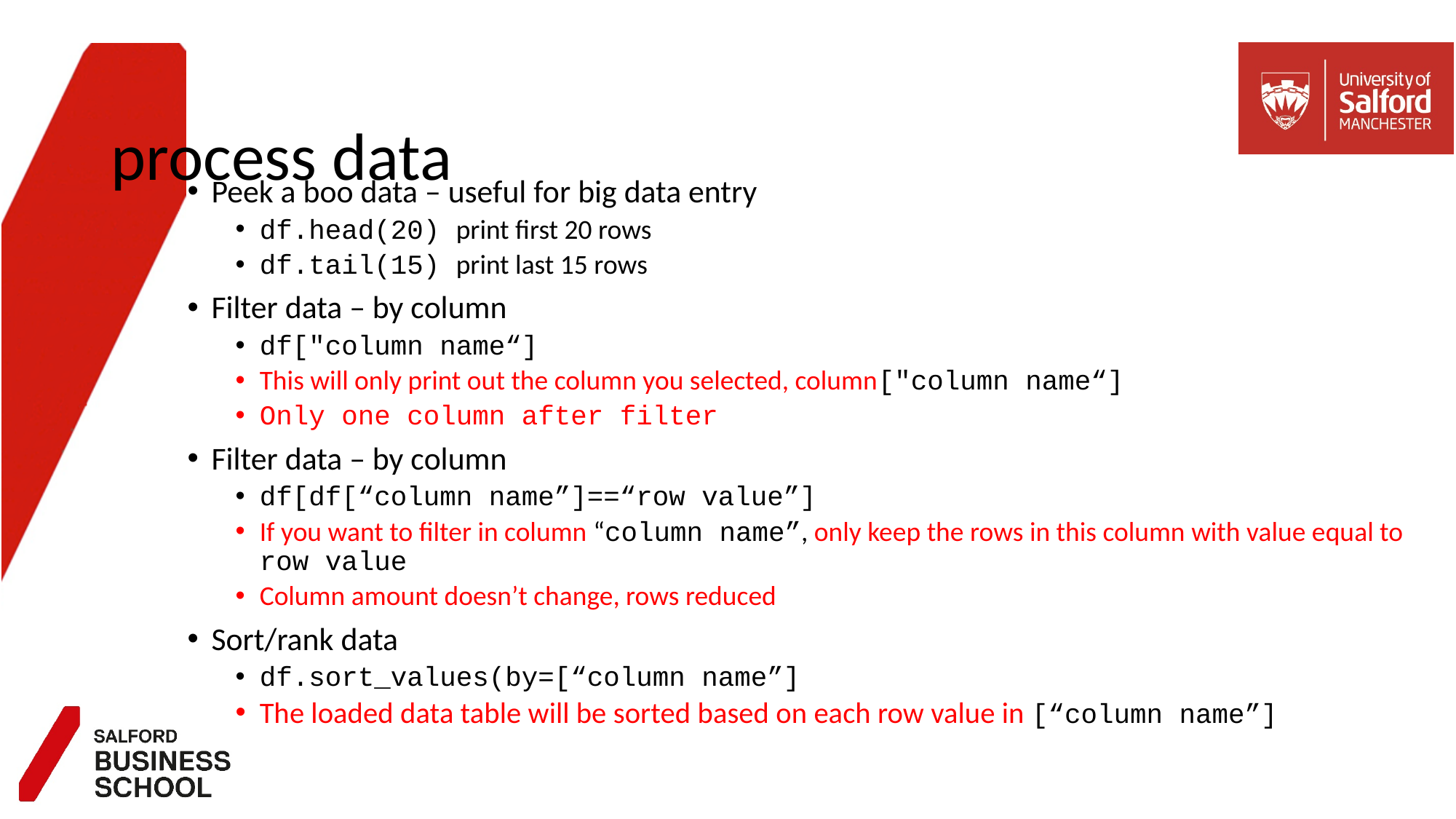

# process data
Peek a boo data – useful for big data entry
df.head(20) print first 20 rows
df.tail(15) print last 15 rows
Filter data – by column
df["column name“]
This will only print out the column you selected, column["column name“]
Only one column after filter
Filter data – by column
df[df[“column name”]==“row value”]
If you want to filter in column “column name”, only keep the rows in this column with value equal to row value
Column amount doesn’t change, rows reduced
Sort/rank data
df.sort_values(by=[“column name”]
The loaded data table will be sorted based on each row value in [“column name”]